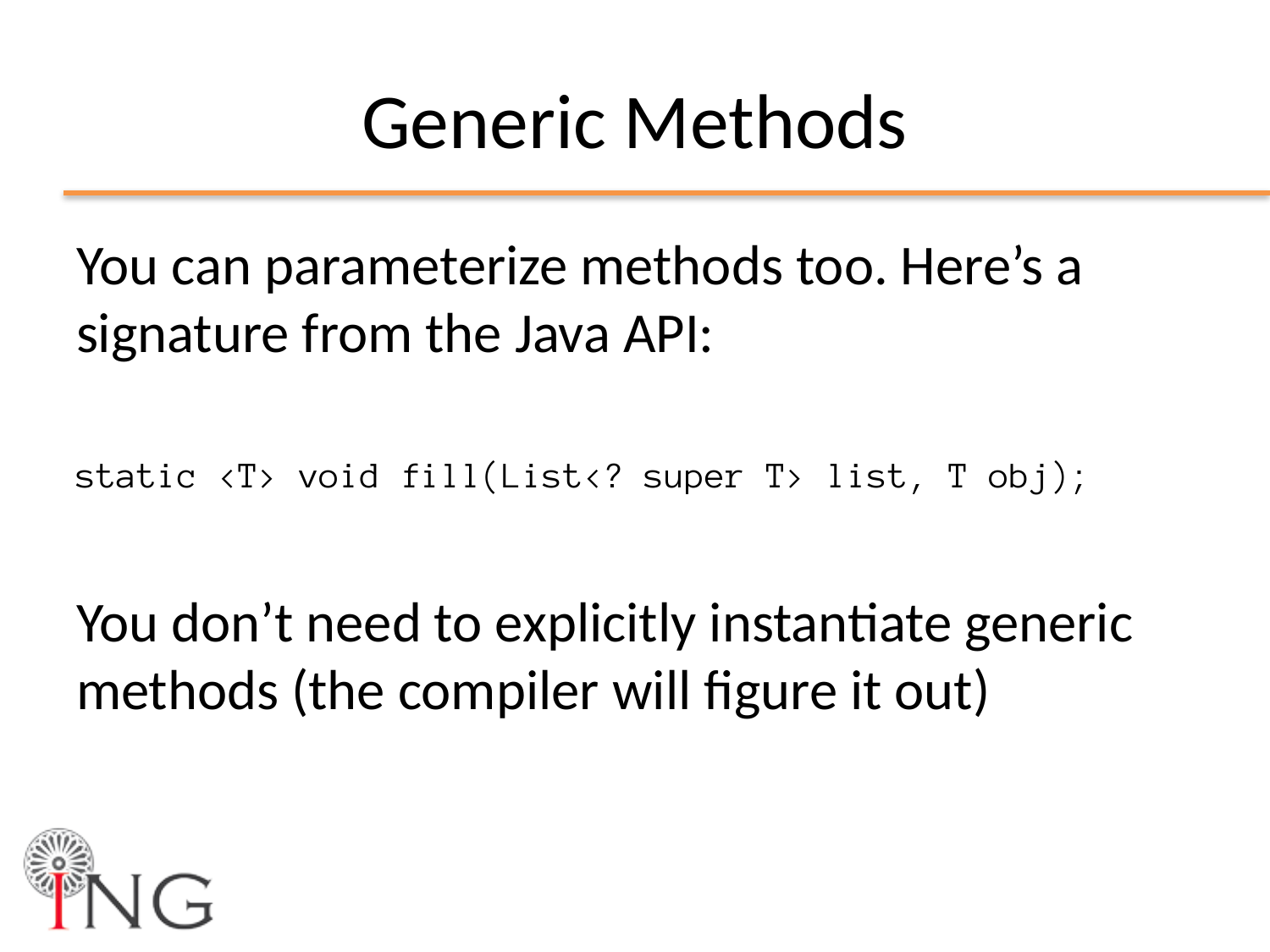

# Generic Methods
You can parameterize methods too. Here’s a signature from the Java API:

static <T> void fill(List<? super T> list, T obj);

You don’t need to explicitly instantiate generic methods (the compiler will ﬁgure it out)